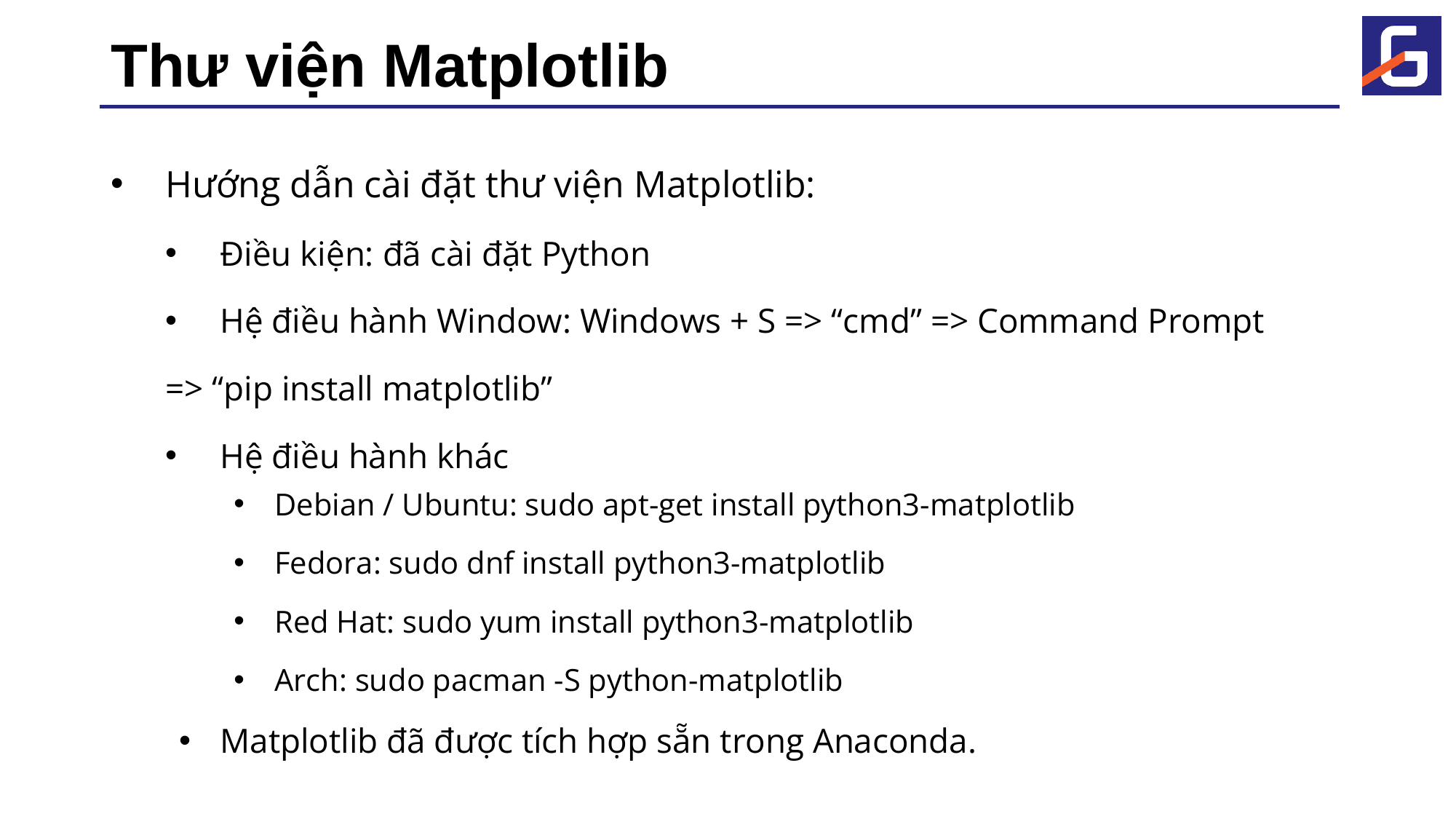

# Thư viện Matplotlib
Hướng dẫn cài đặt thư viện Matplotlib:
Điều kiện: đã cài đặt Python
Hệ điều hành Window: Windows + S => “cmd” => Command Prompt
=> “pip install matplotlib”
Hệ điều hành khác
Debian / Ubuntu: sudo apt-get install python3-matplotlib
Fedora: sudo dnf install python3-matplotlib
Red Hat: sudo yum install python3-matplotlib
Arch: sudo pacman -S python-matplotlib
Matplotlib đã được tích hợp sẵn trong Anaconda.